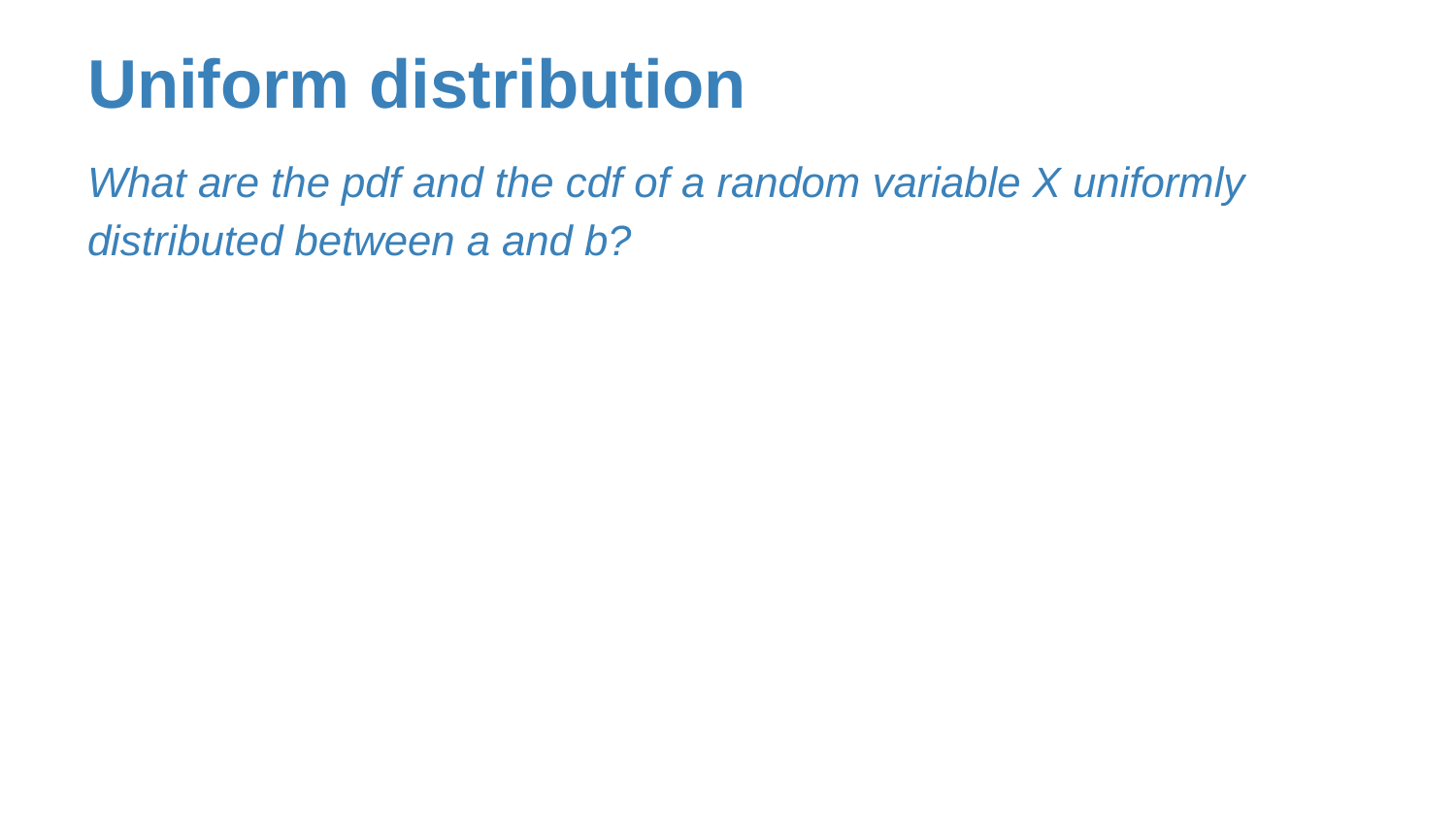

# Uniform distribution
What are the pdf and the cdf of a random variable X uniformly distributed between a and b?